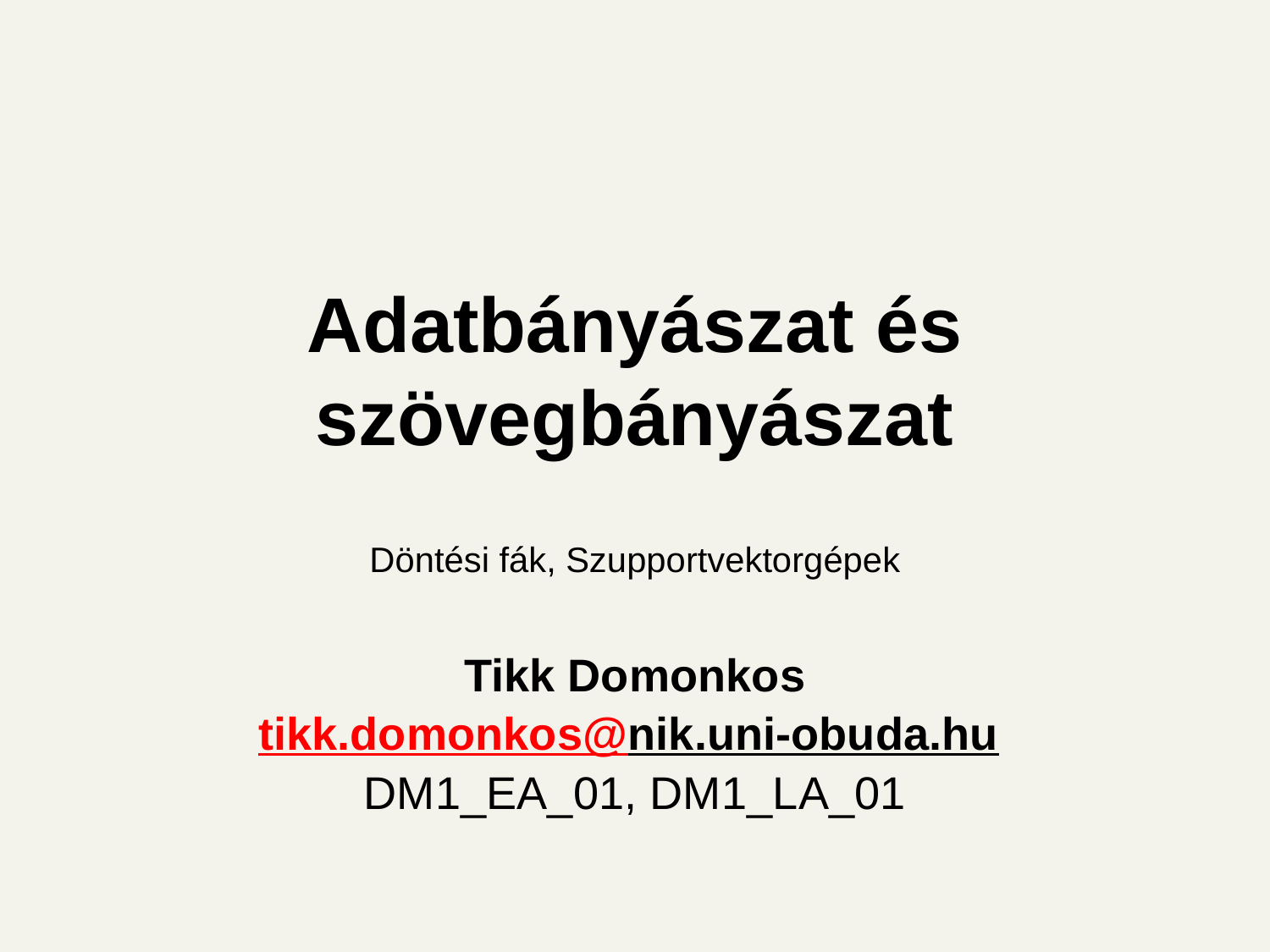

# Adatbányászat és szövegbányászat Döntési fák, Szupportvektorgépek

Tikk Domonkos
tikk.domonkos@nik.uni-obuda.hu
DM1_EA_01, DM1_LA_01